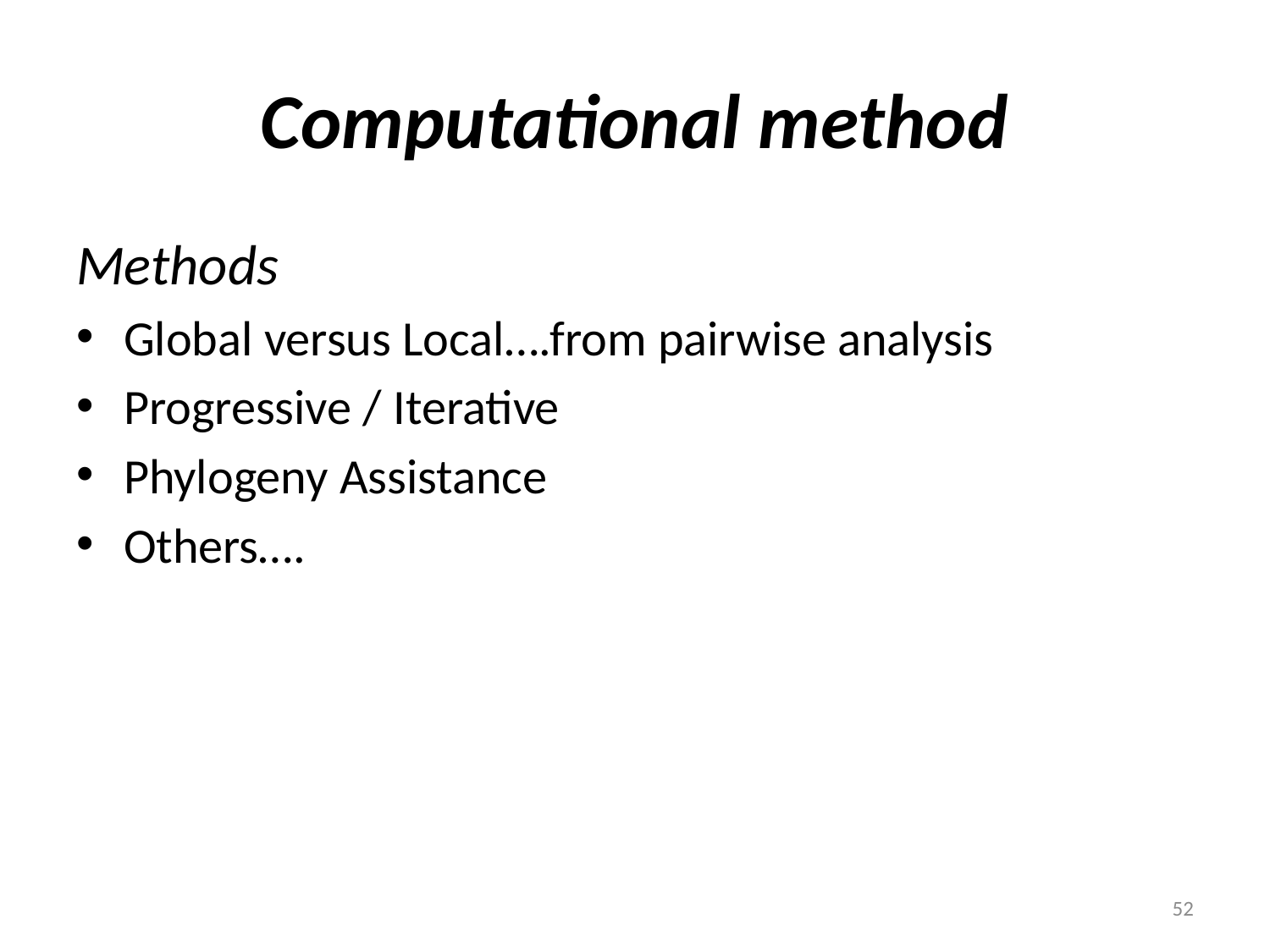

# Computational method
Methods
Global versus Local….from pairwise analysis
Progressive / Iterative
Phylogeny Assistance
Others….

52